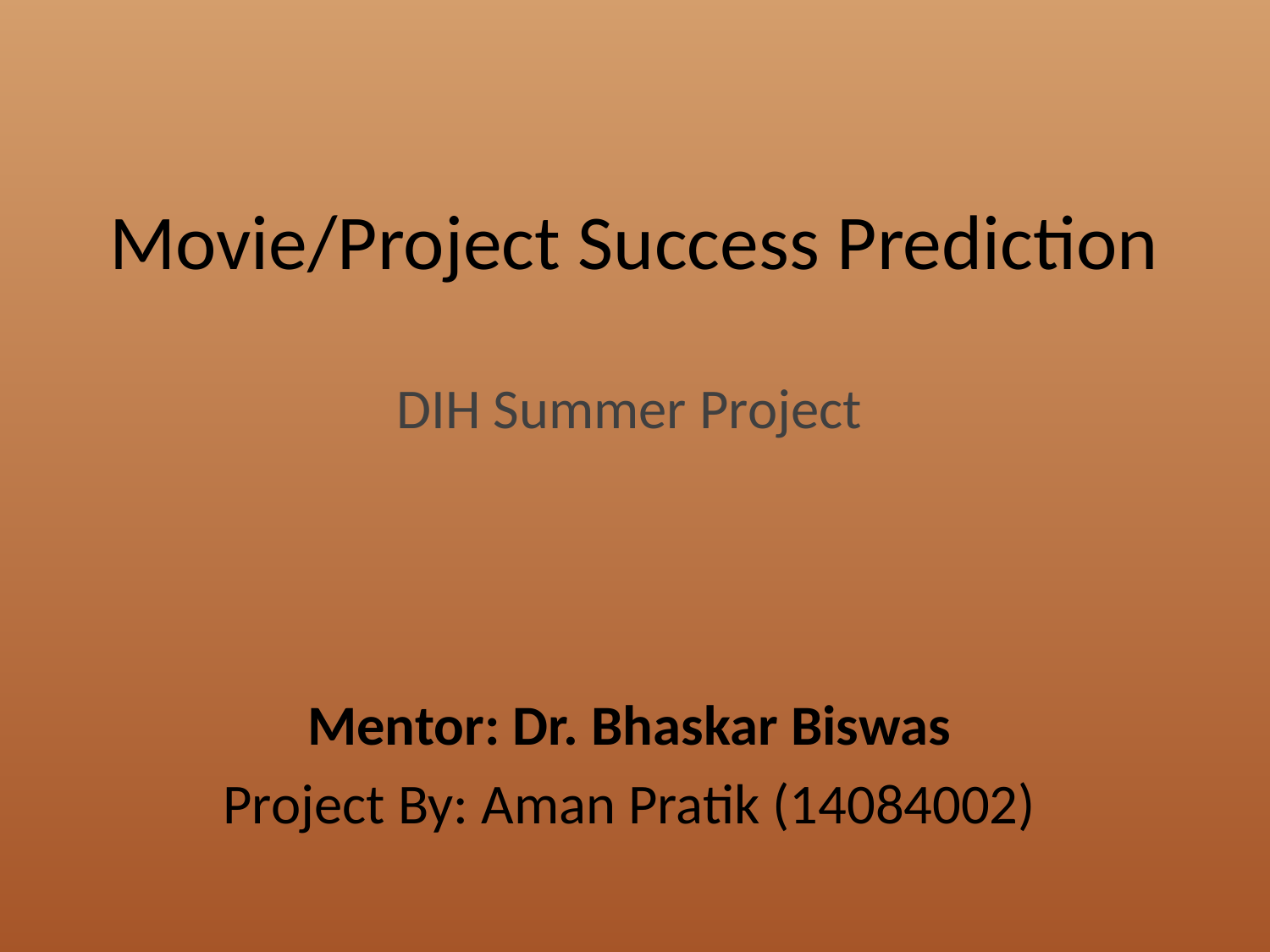

# Movie/Project Success Prediction
DIH Summer Project

Mentor: Dr. Bhaskar Biswas
Project By: Aman Pratik (14084002)